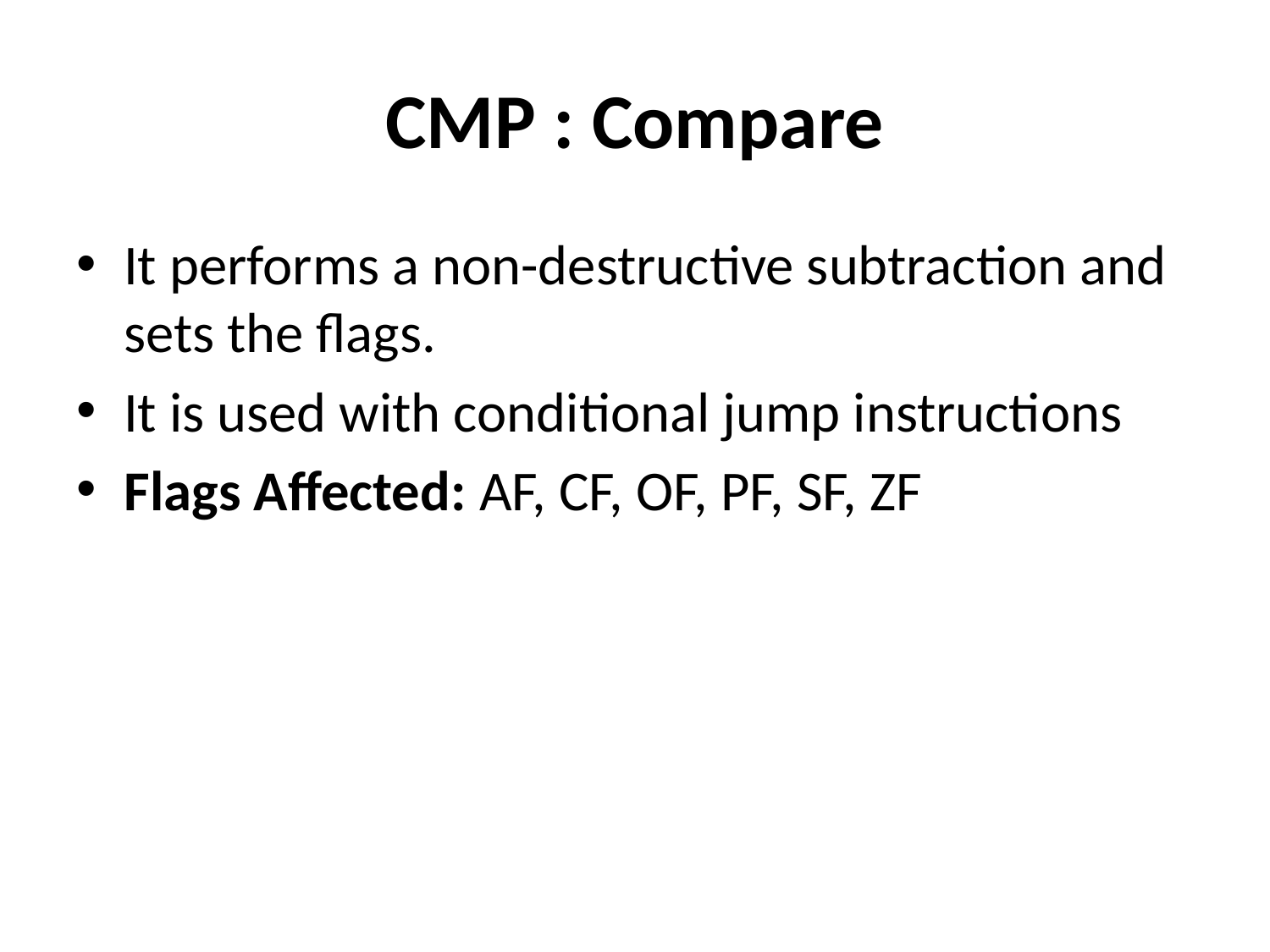

# CMP : Compare
It performs a non-destructive subtraction and sets the flags.
It is used with conditional jump instructions
Flags Affected: AF, CF, OF, PF, SF, ZF